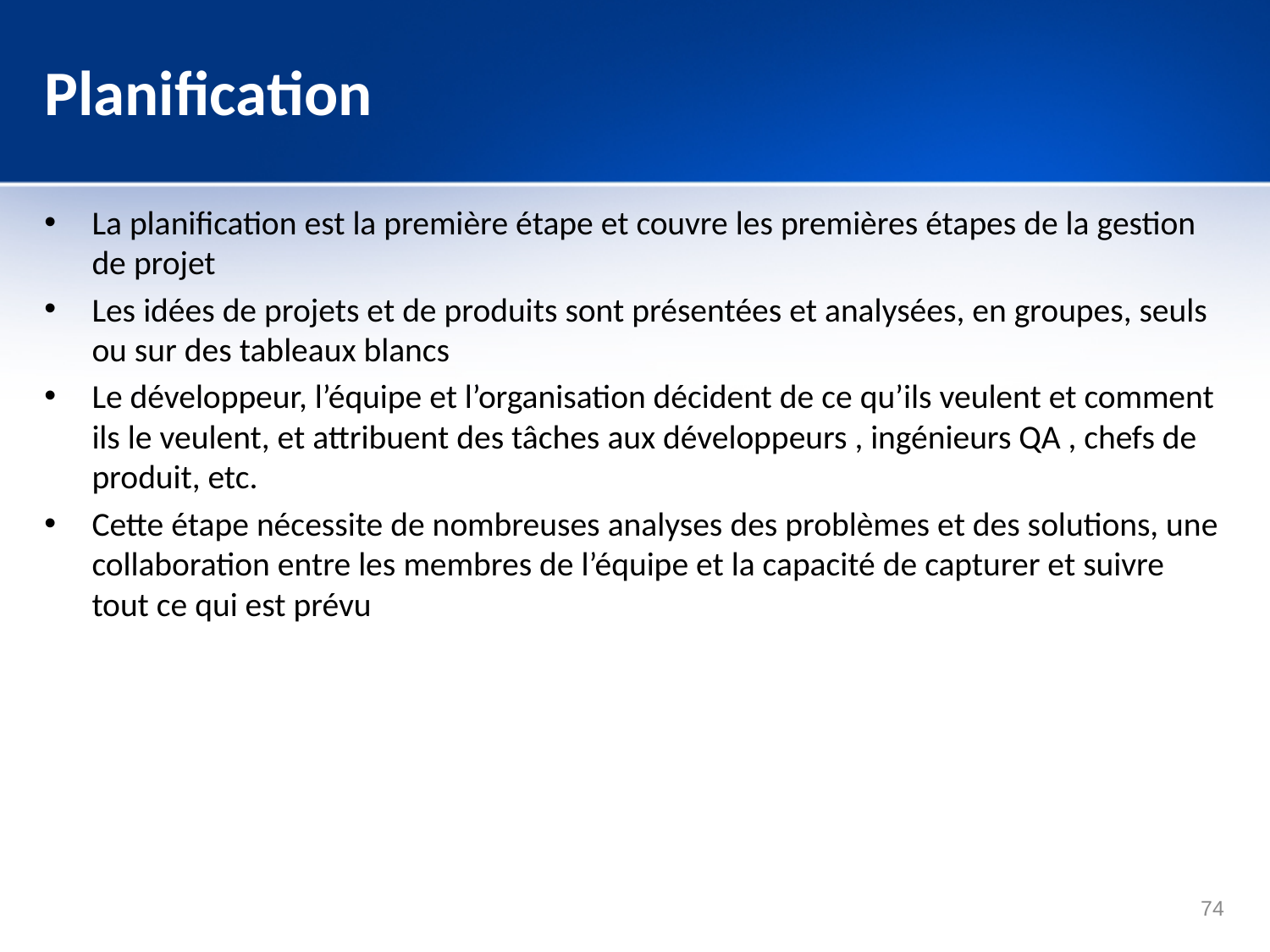

# Planification
La planification est la première étape et couvre les premières étapes de la gestion de projet
Les idées de projets et de produits sont présentées et analysées, en groupes, seuls ou sur des tableaux blancs
Le développeur, l’équipe et l’organisation décident de ce qu’ils veulent et comment ils le veulent, et attribuent des tâches aux développeurs , ingénieurs QA , chefs de produit, etc.
Cette étape nécessite de nombreuses analyses des problèmes et des solutions, une collaboration entre les membres de l’équipe et la capacité de capturer et suivre tout ce qui est prévu
74